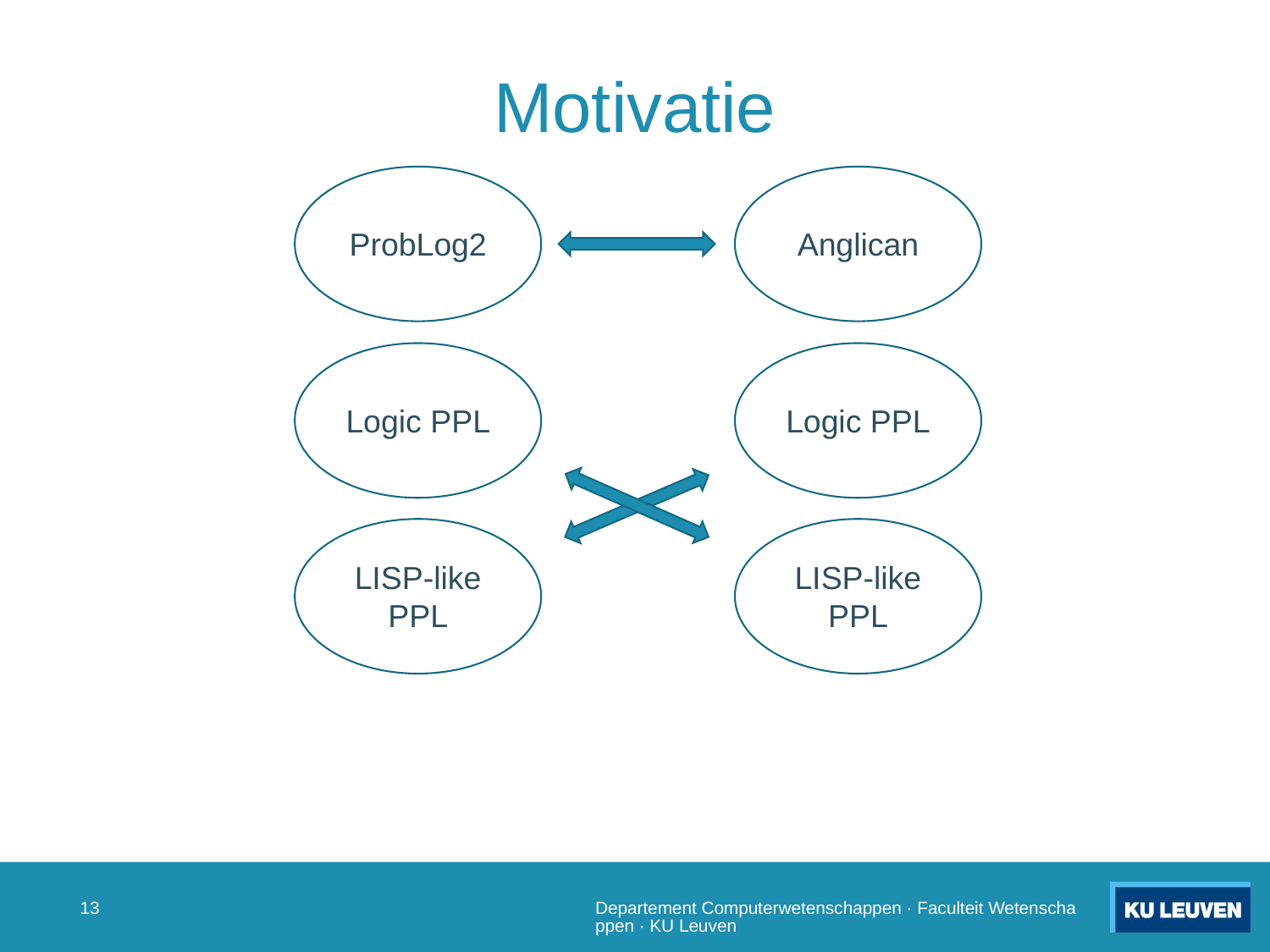

# Motivatie

ProbLog2

Anglican

Logic PPL

Logic PPL

LISP-like PPL

LISP-like PPL
13
Departement Computerwetenschappen · Faculteit Wetenschappen · KU Leuven